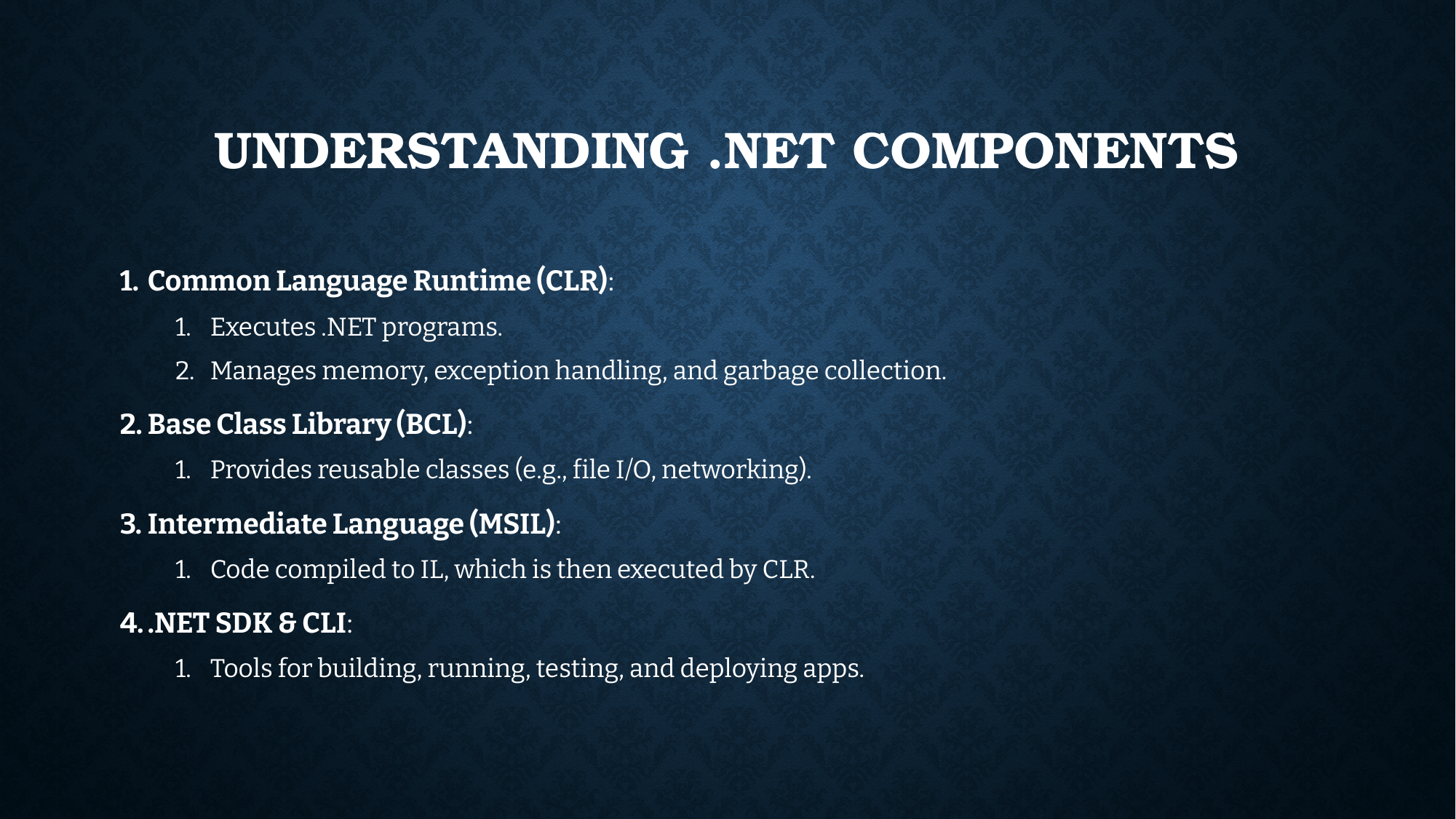

# Understanding .NET Components
Common Language Runtime (CLR):
Executes .NET programs.
Manages memory, exception handling, and garbage collection.
Base Class Library (BCL):
Provides reusable classes (e.g., file I/O, networking).
Intermediate Language (MSIL):
Code compiled to IL, which is then executed by CLR.
.NET SDK & CLI:
Tools for building, running, testing, and deploying apps.